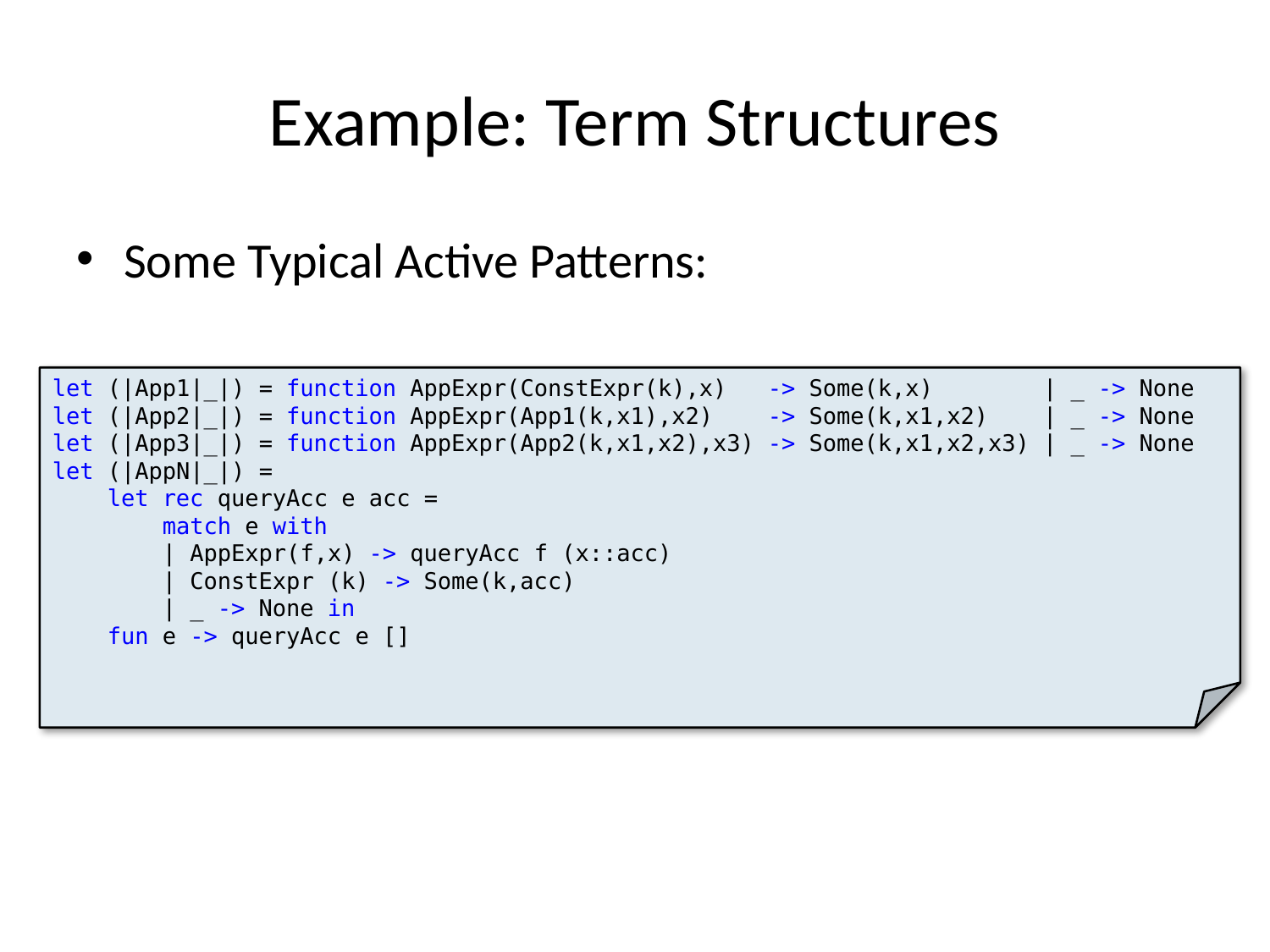

# Example: Term Structures
Some Typical Active Patterns:
let (|App1|_|) = function AppExpr(ConstExpr(k),x)   -> Some(k,x)        | _ -> None
let (|App2|_|) = function AppExpr(App1(k,x1),x2)    -> Some(k,x1,x2)    | _ -> None
let (|App3|_|) = function AppExpr(App2(k,x1,x2),x3) -> Some(k,x1,x2,x3) | _ -> None
let (|AppN|_|) =
    let rec queryAcc e acc =
        match e with
        | AppExpr(f,x) -> queryAcc f (x::acc)
        | ConstExpr (k) -> Some(k,acc)
        | _ -> None in
    fun e -> queryAcc e []